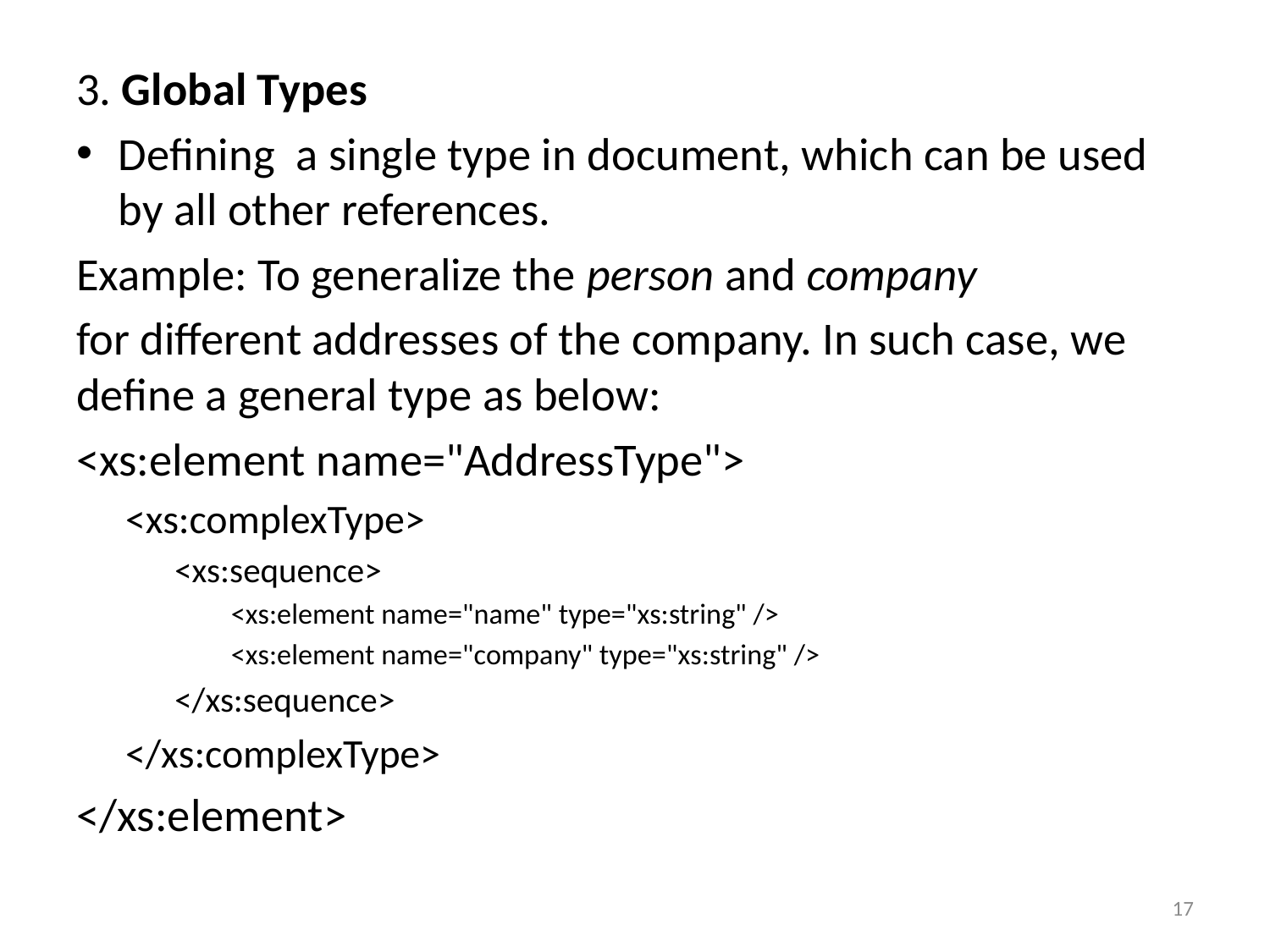

3. Global Types
Defining  a single type in document, which can be used by all other references.
Example: To generalize the person and company
for different addresses of the company. In such case, we define a general type as below:
<xs:element name="AddressType">
<xs:complexType>
<xs:sequence>
<xs:element name="name" type="xs:string" />
<xs:element name="company" type="xs:string" />
</xs:sequence>
</xs:complexType>
</xs:element>
17